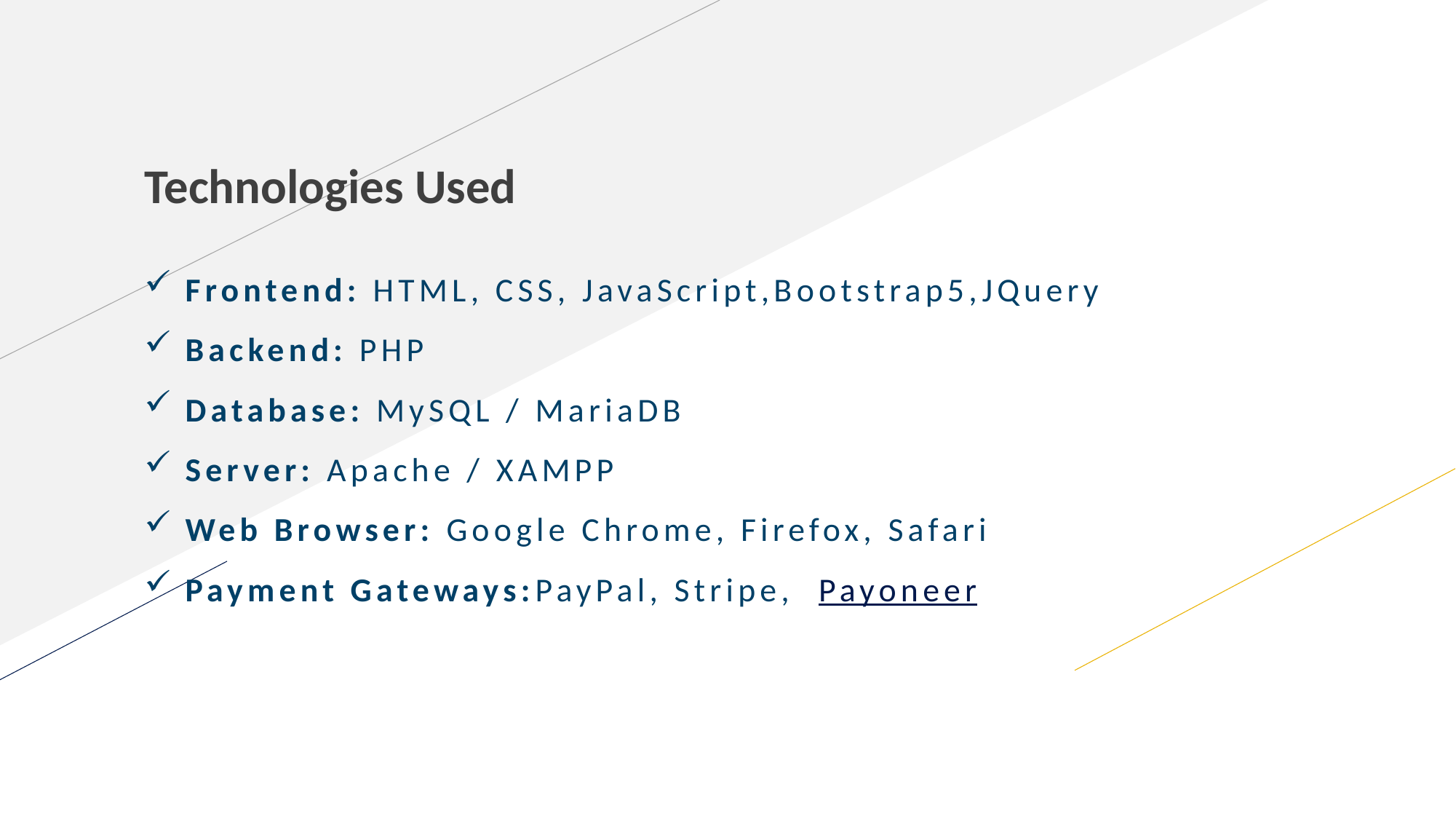

Technologies Used
Frontend: HTML, CSS, JavaScript,Bootstrap5,JQuery
Backend: PHP
Database: MySQL / MariaDB
Server: Apache / XAMPP
Web Browser: Google Chrome, Firefox, Safari
Payment Gateways:PayPal, Stripe,  Payoneer